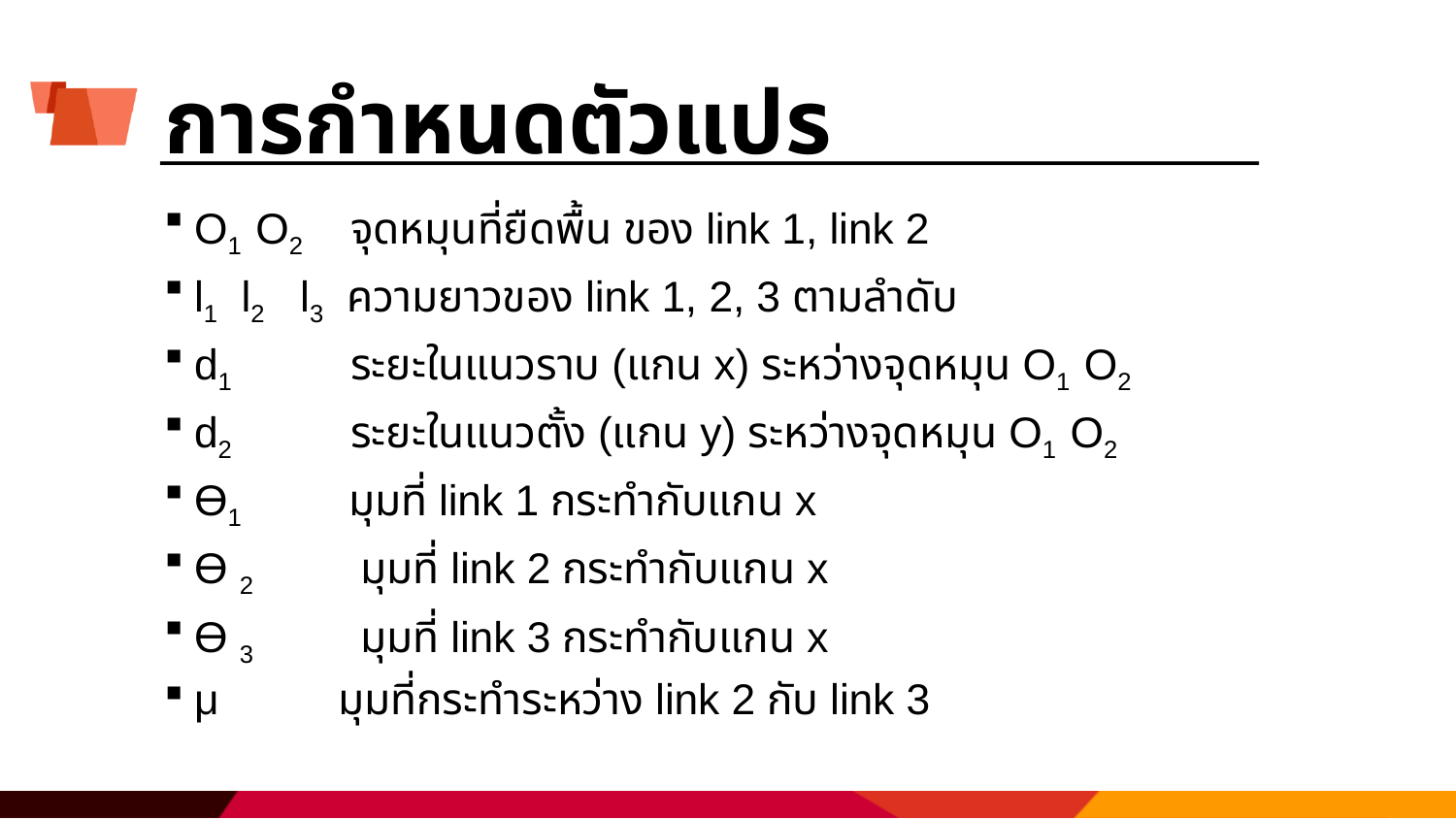

# การกำหนดตัวแปร
O1  O2    จุดหมุนที่ยืดพื้น ของ link 1, link 2
l1  l2   l3  ความยาวของ link 1, 2, 3 ตามลำดับ
d1          ระยะในแนวราบ (แกน x) ระหว่างจุดหมุน O1  O2
d2          ระยะในแนวตั้ง (แกน y) ระหว่างจุดหมุน O1  O2
ϴ1         มุมที่ link 1 กระทำกับแกน x
ϴ 2         มุมที่ link 2 กระทำกับแกน x
ϴ 3         มุมที่ link 3 กระทำกับแกน x
μ          มุมที่กระทำระหว่าง link 2 กับ link 3